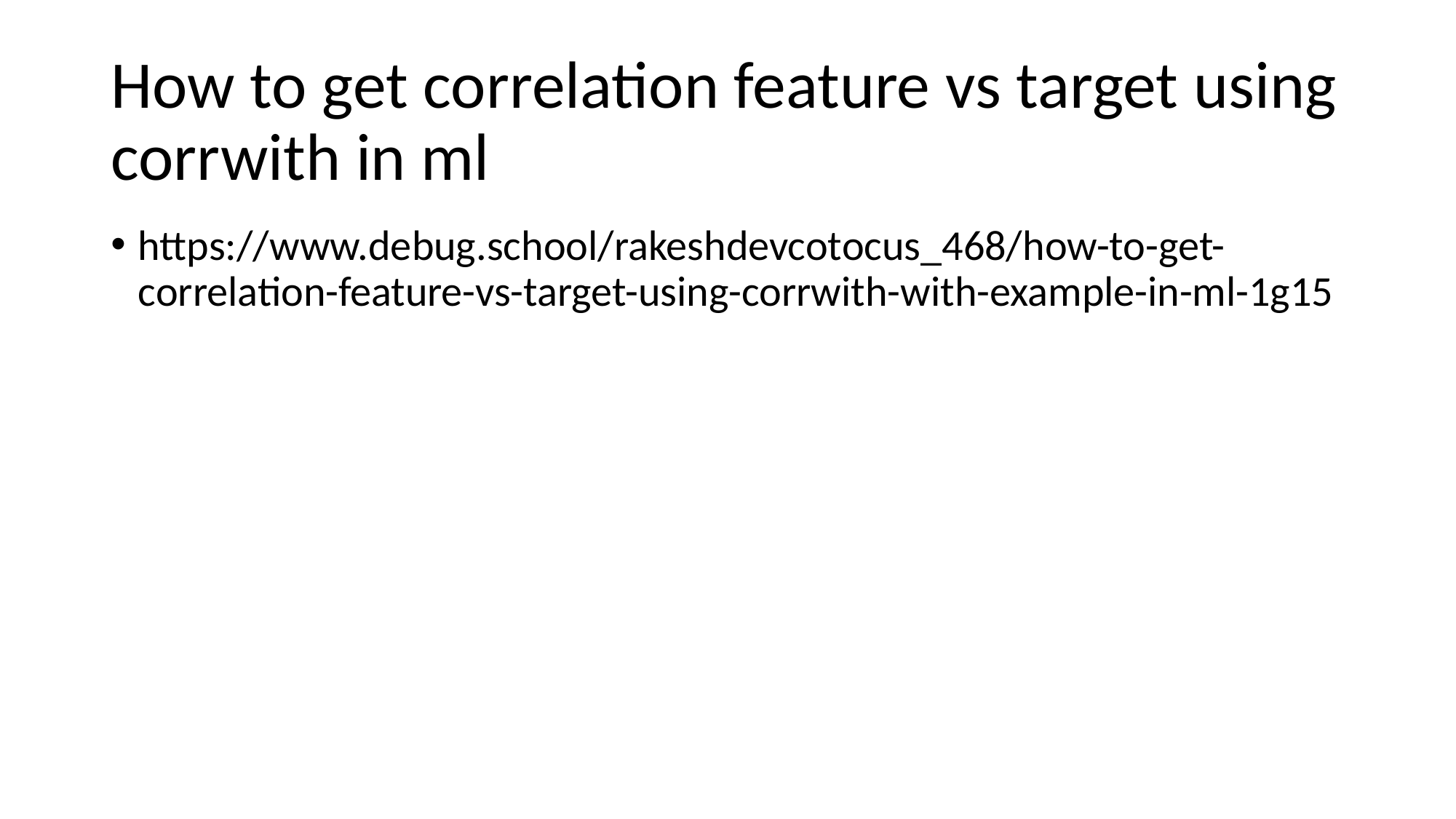

# How to get correlation feature vs target using corrwith in ml
https://www.debug.school/rakeshdevcotocus_468/how-to-get-correlation-feature-vs-target-using-corrwith-with-example-in-ml-1g15